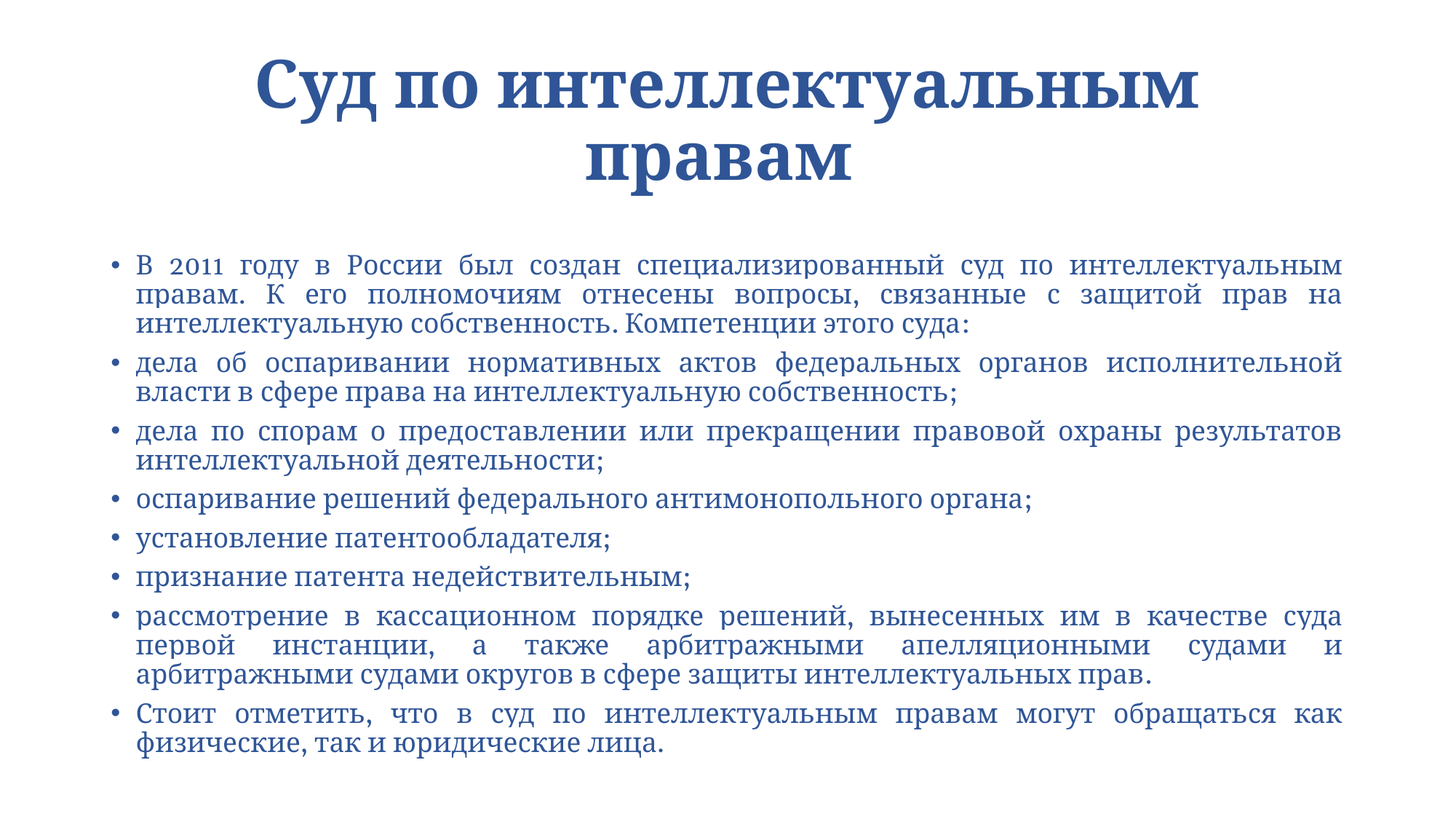

# Суд по интеллектуальным правам
В 2011 году в России был создан специализированный суд по интеллектуальным правам. К его полномочиям отнесены вопросы, связанные с защитой прав на интеллектуальную собственность. Компетенции этого суда:
дела об оспаривании нормативных актов федеральных органов исполнительной власти в сфере права на интеллектуальную собственность;
дела по спорам о предоставлении или прекращении правовой охраны результатов интеллектуальной деятельности;
оспаривание решений федерального антимонопольного органа;
установление патентообладателя;
признание патента недействительным;
рассмотрение в кассационном порядке решений, вынесенных им в качестве суда первой инстанции, а также арбитражными апелляционными судами и арбитражными судами округов в сфере защиты интеллектуальных прав.
Стоит отметить, что в суд по интеллектуальным правам могут обращаться как физические, так и юридические лица.